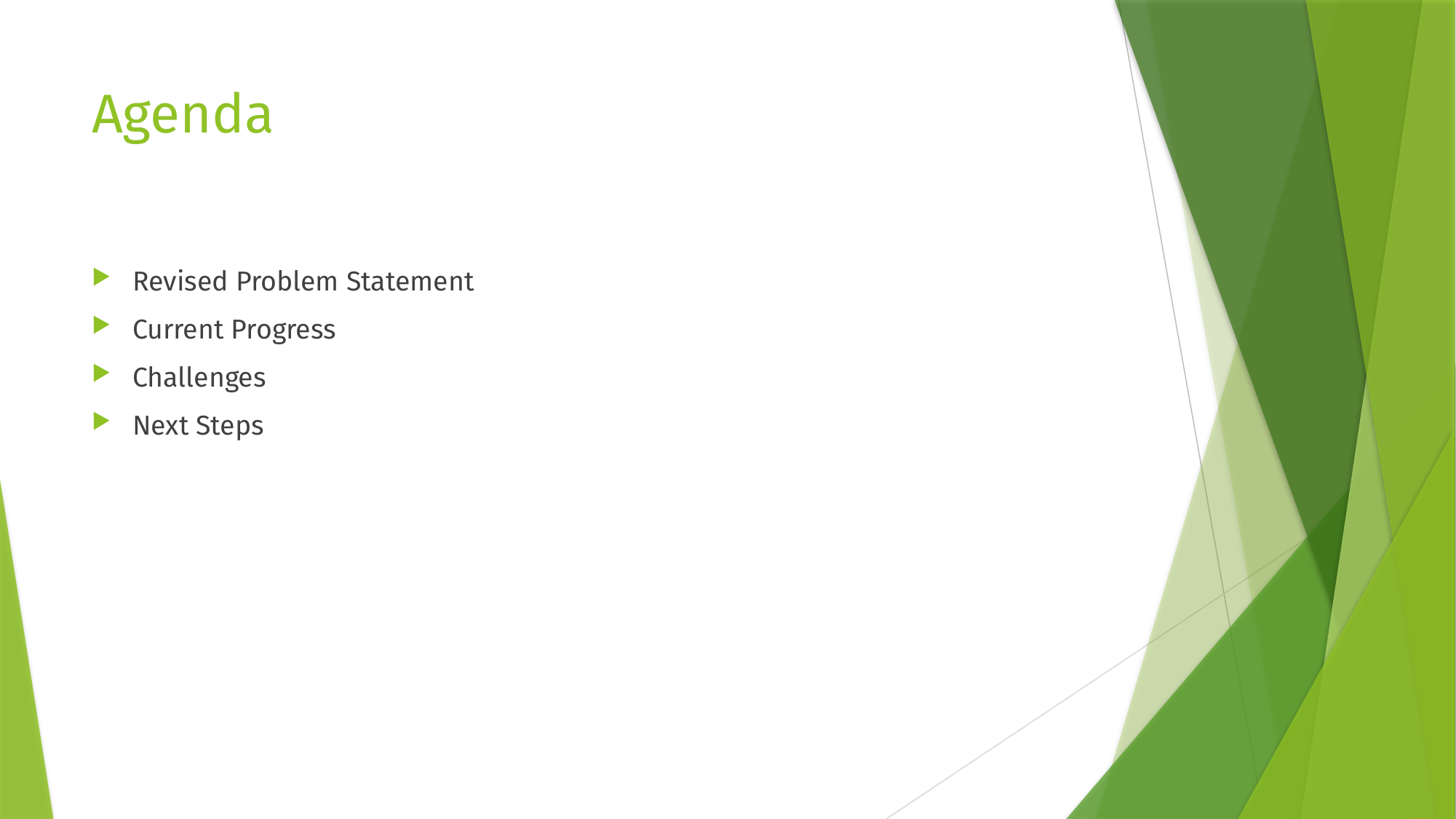

# Agenda
Revised Problem Statement
Current Progress
Challenges
Next Steps